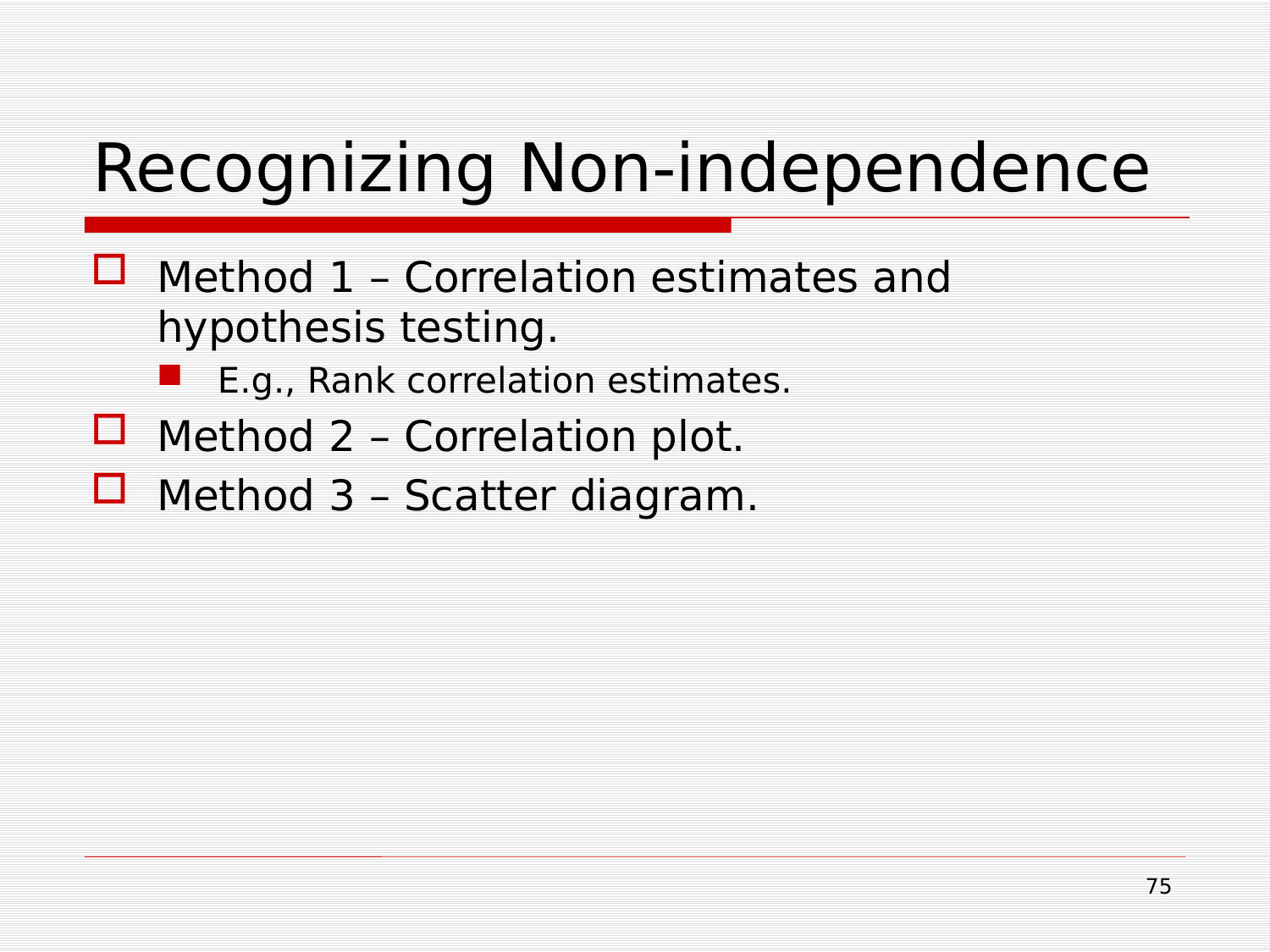

# Recognizing Non-independence
Method 1 – Correlation estimates and hypothesis testing.
E.g., Rank correlation estimates.
Method 2 – Correlation plot.
Method 3 – Scatter diagram.
75